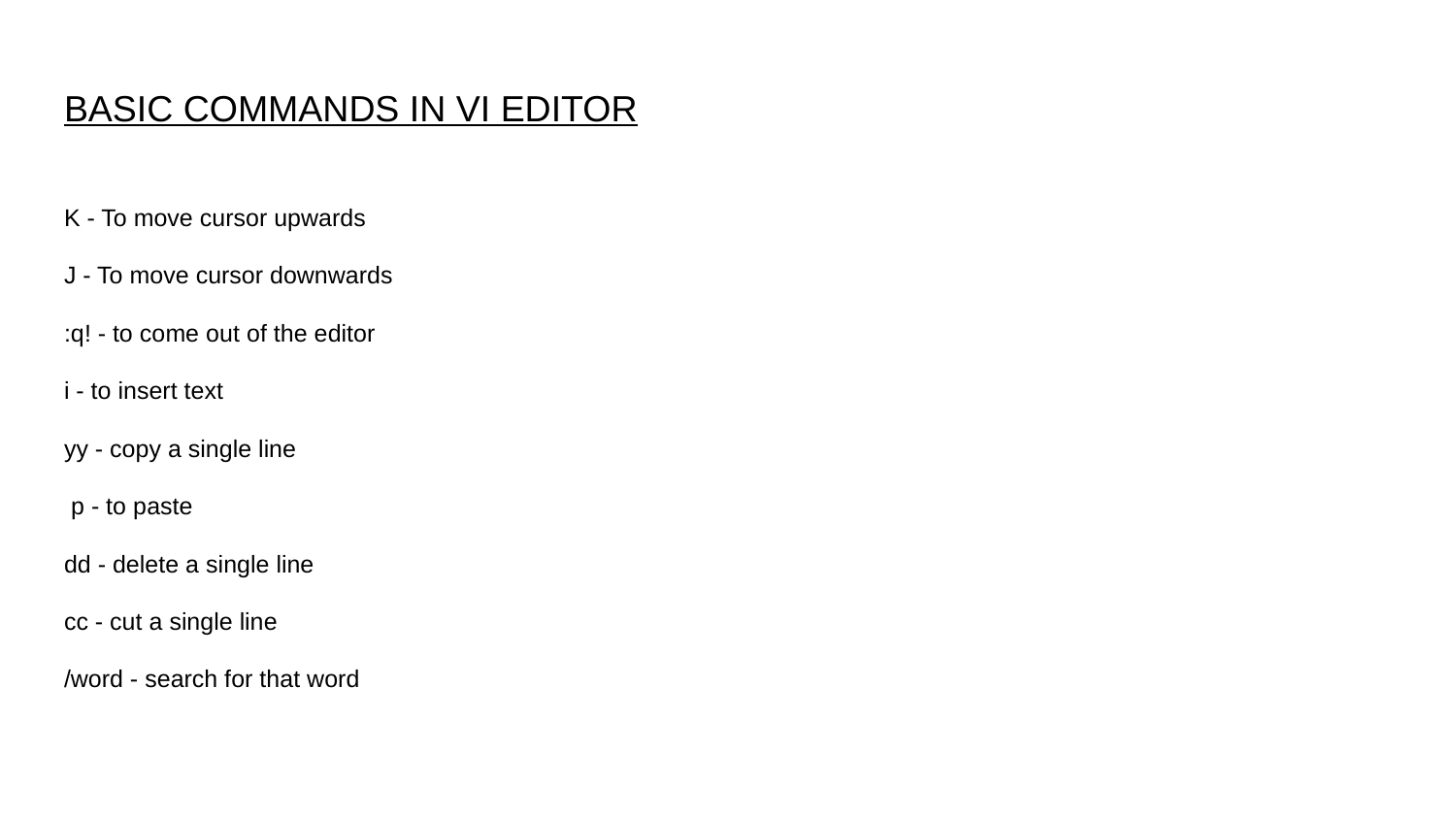

# BASIC COMMANDS IN VI EDITOR
K - To move cursor upwards
J - To move cursor downwards
:q! - to come out of the editor
i - to insert text
yy - copy a single line
 p - to paste
dd - delete a single line
cc - cut a single line
/word - search for that word